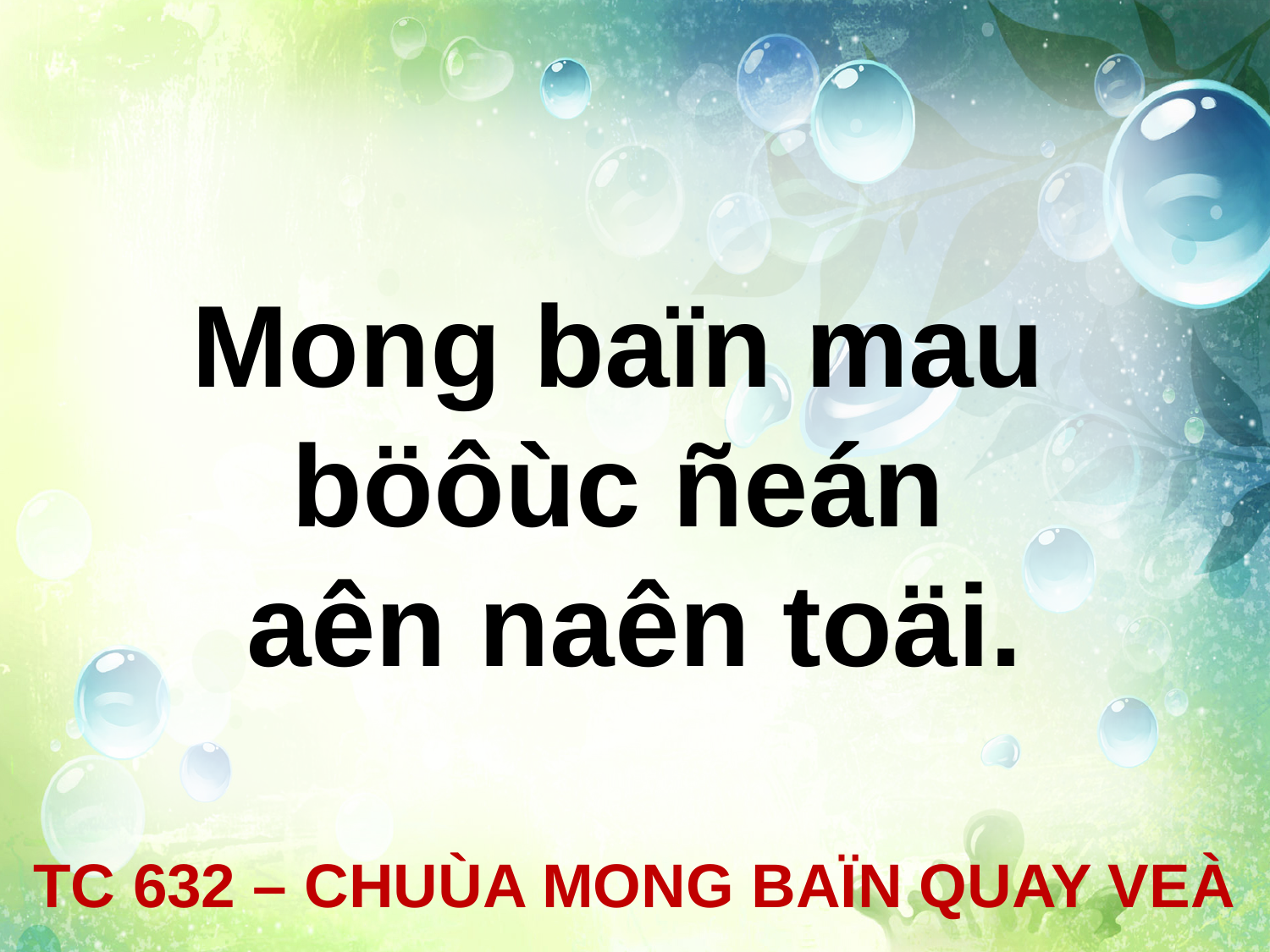

Mong baïn mau
böôùc ñeán
aên naên toäi.
TC 632 – CHUÙA MONG BAÏN QUAY VEÀ